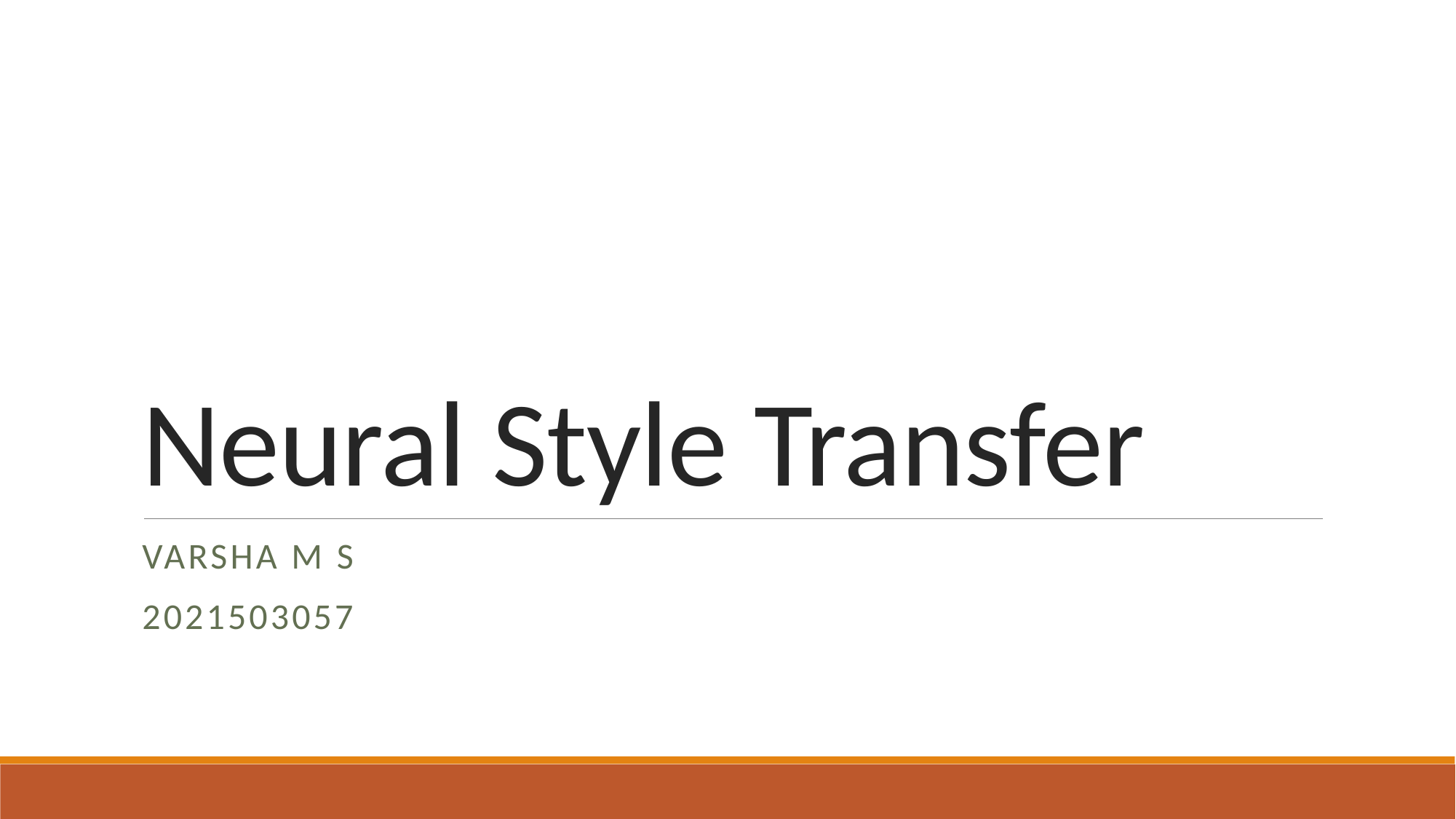

# Neural Style Transfer
Varsha m s
2021503057